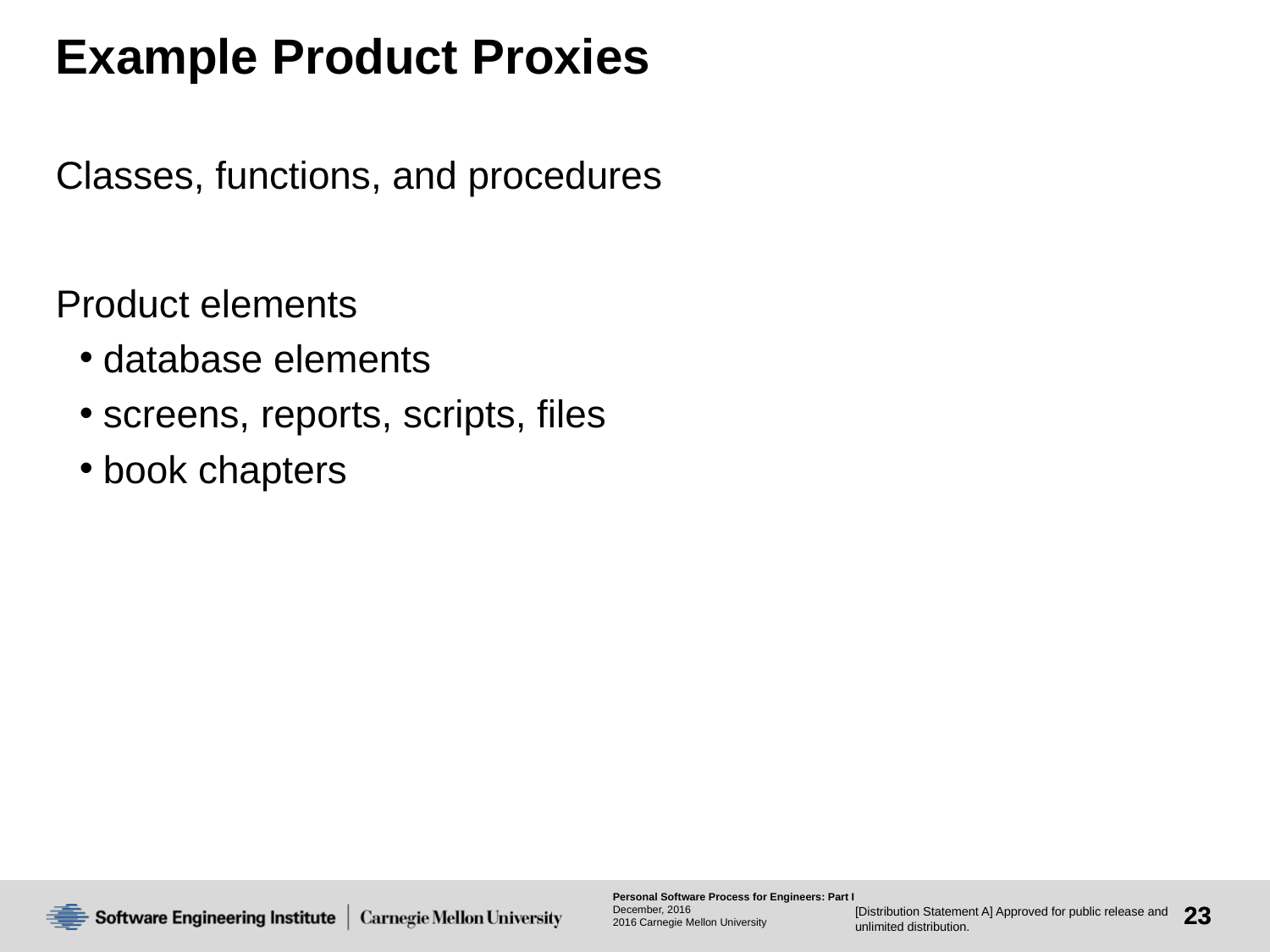

# Example Product Proxies
Classes, functions, and procedures

Product elements
database elements
screens, reports, scripts, files
book chapters